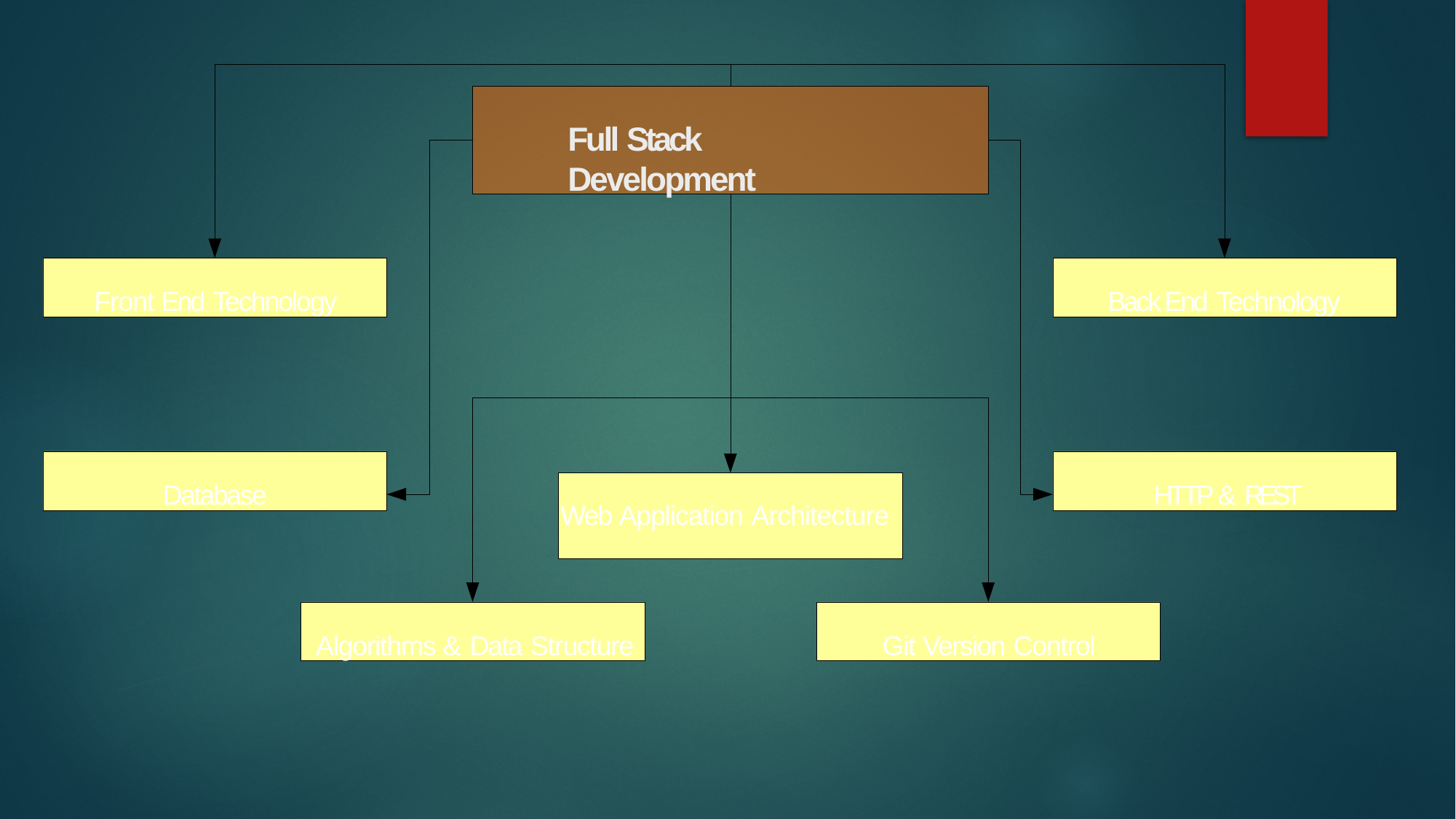

# Full Stack Development

Front End Technology

Back End Technology

Database

HTTP & REST

Web Application Architecture

Algorithms & Data Structure

Git Version Control